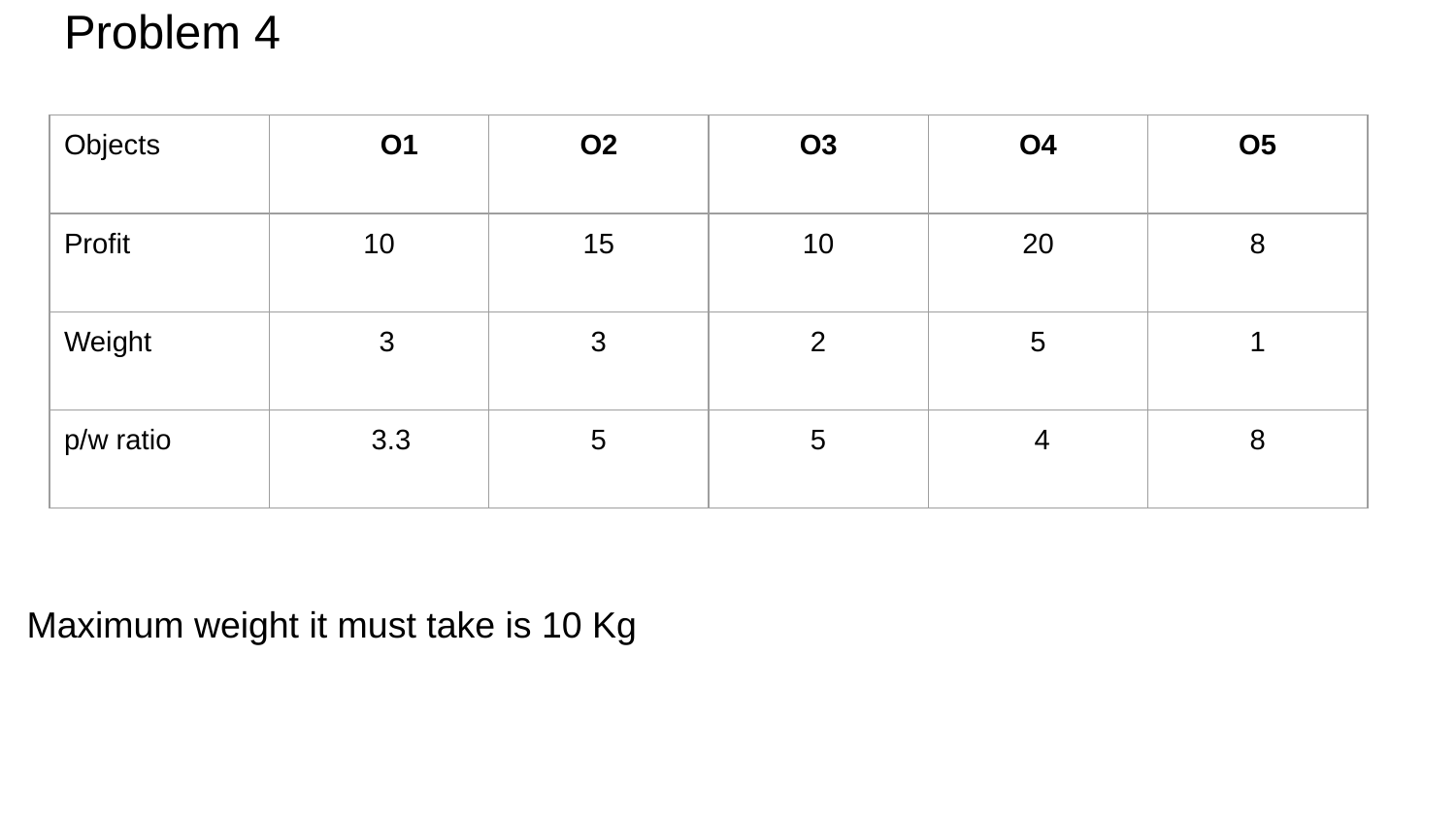

# Problem 4

Maximum weight it must take is 10 Kg

| Objects | O1 | O2 | O3 | O4 | O5 |
| --- | --- | --- | --- | --- | --- |
| Profit | 10 | 15 | 10 | 20 | 8 |
| Weight | 3 | 3 | 2 | 5 | 1 |
| p/w ratio | 3.3 | 5 | 5 | 4 | 8 |